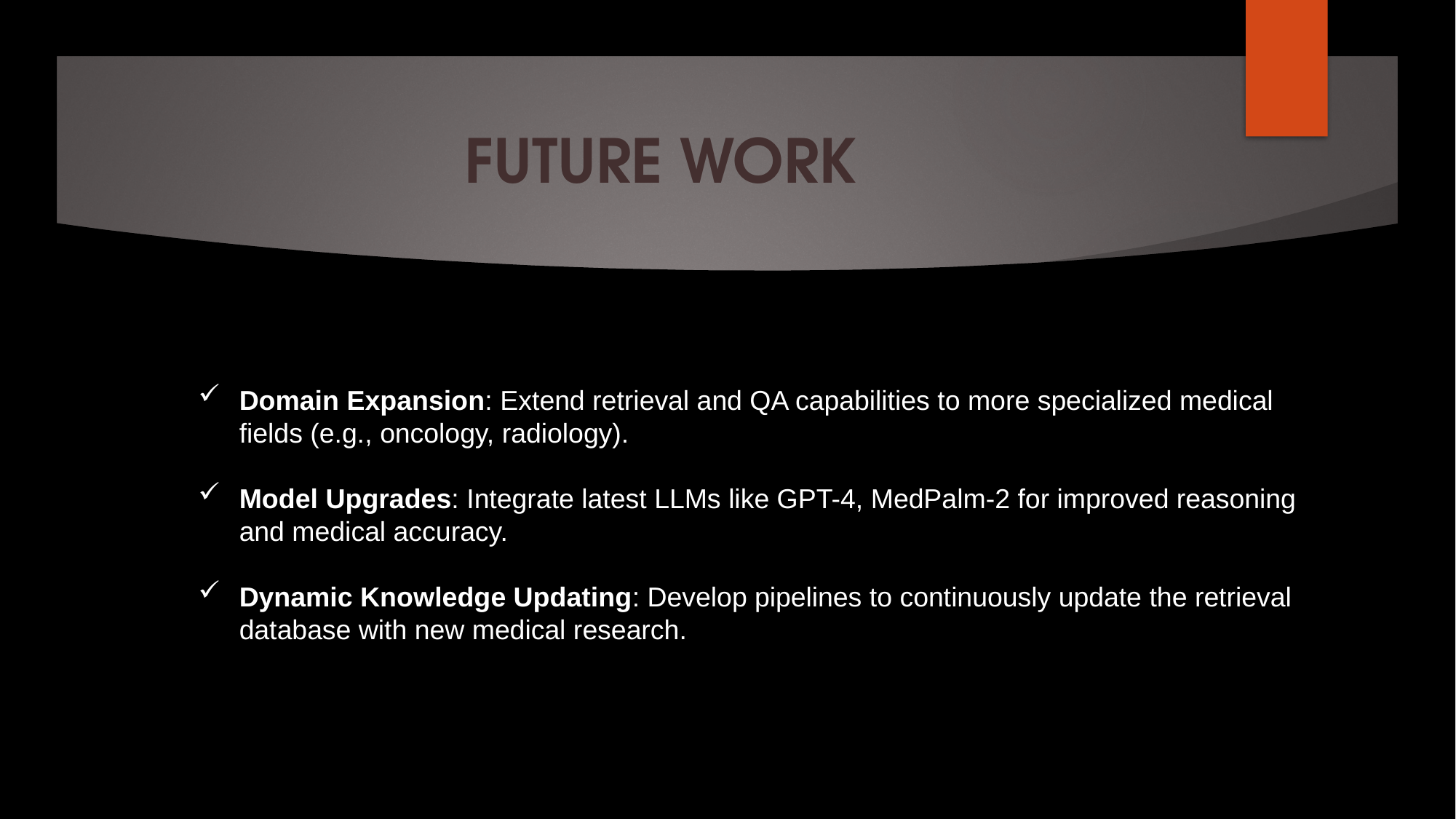

# FUTURE WORK
Domain Expansion: Extend retrieval and QA capabilities to more specialized medical fields (e.g., oncology, radiology).

Model Upgrades: Integrate latest LLMs like GPT-4, MedPalm-2 for improved reasoning and medical accuracy.

Dynamic Knowledge Updating: Develop pipelines to continuously update the retrieval database with new medical research.